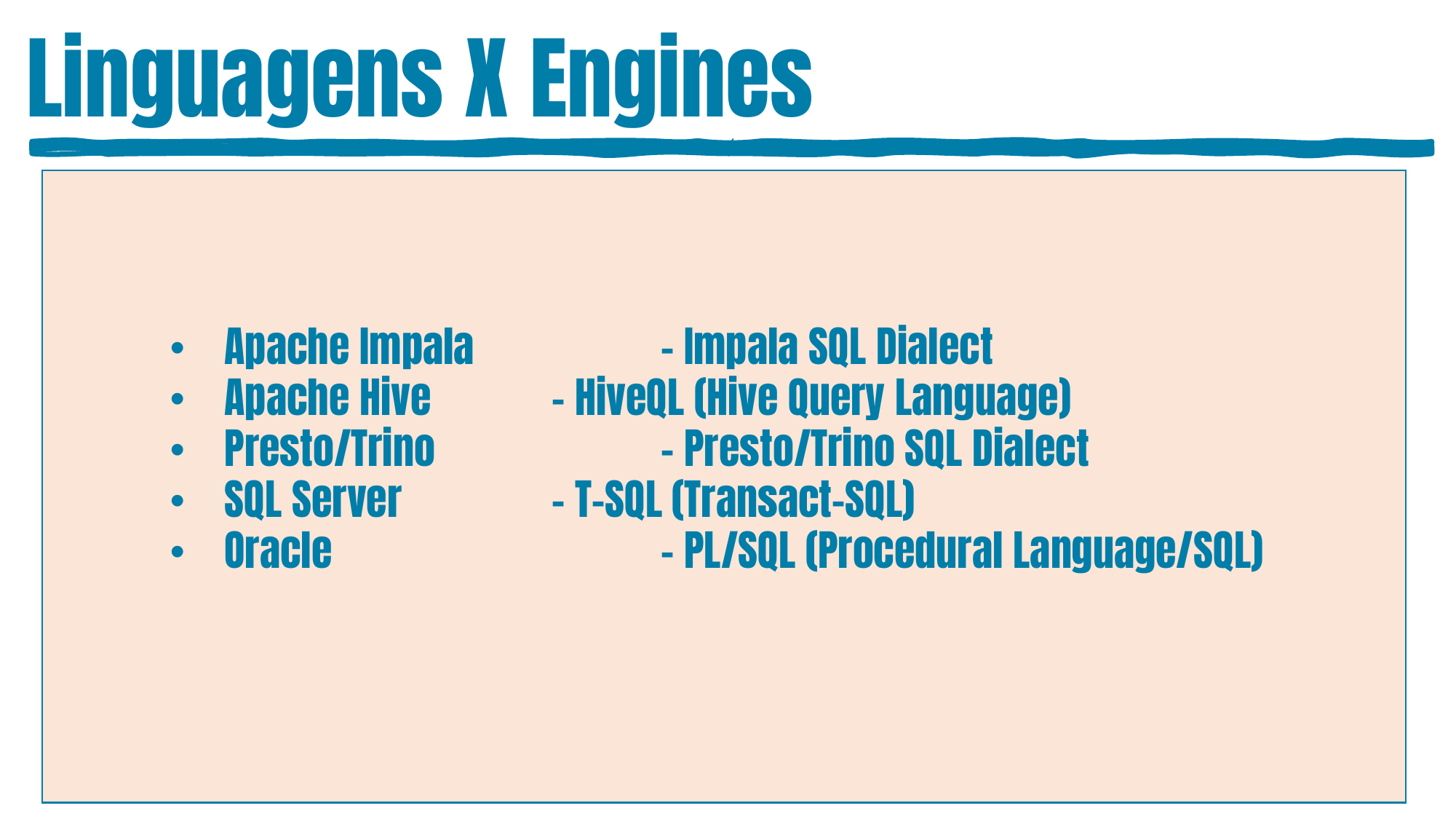

Linguagens X Engines
‘

Apache Impala 		- Impala SQL Dialect
Apache Hive 		- HiveQL (Hive Query Language)
Presto/Trino 		- Presto/Trino SQL Dialect
SQL Server 		- T-SQL (Transact-SQL)
Oracle 			- PL/SQL (Procedural Language/SQL)